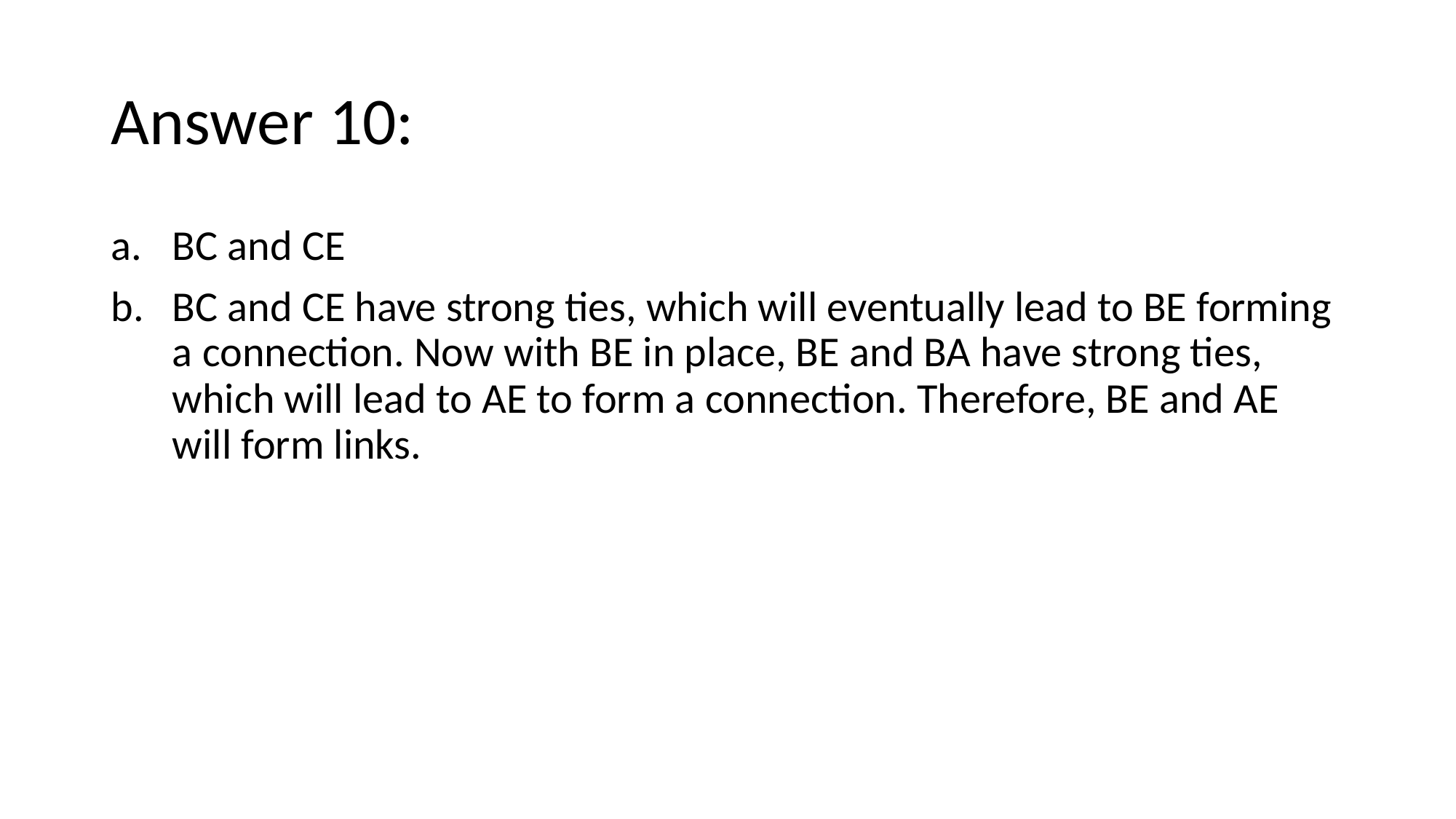

# Answer 10:
BC and CE
BC and CE have strong ties, which will eventually lead to BE forming a connection. Now with BE in place, BE and BA have strong ties, which will lead to AE to form a connection. Therefore, BE and AE will form links.